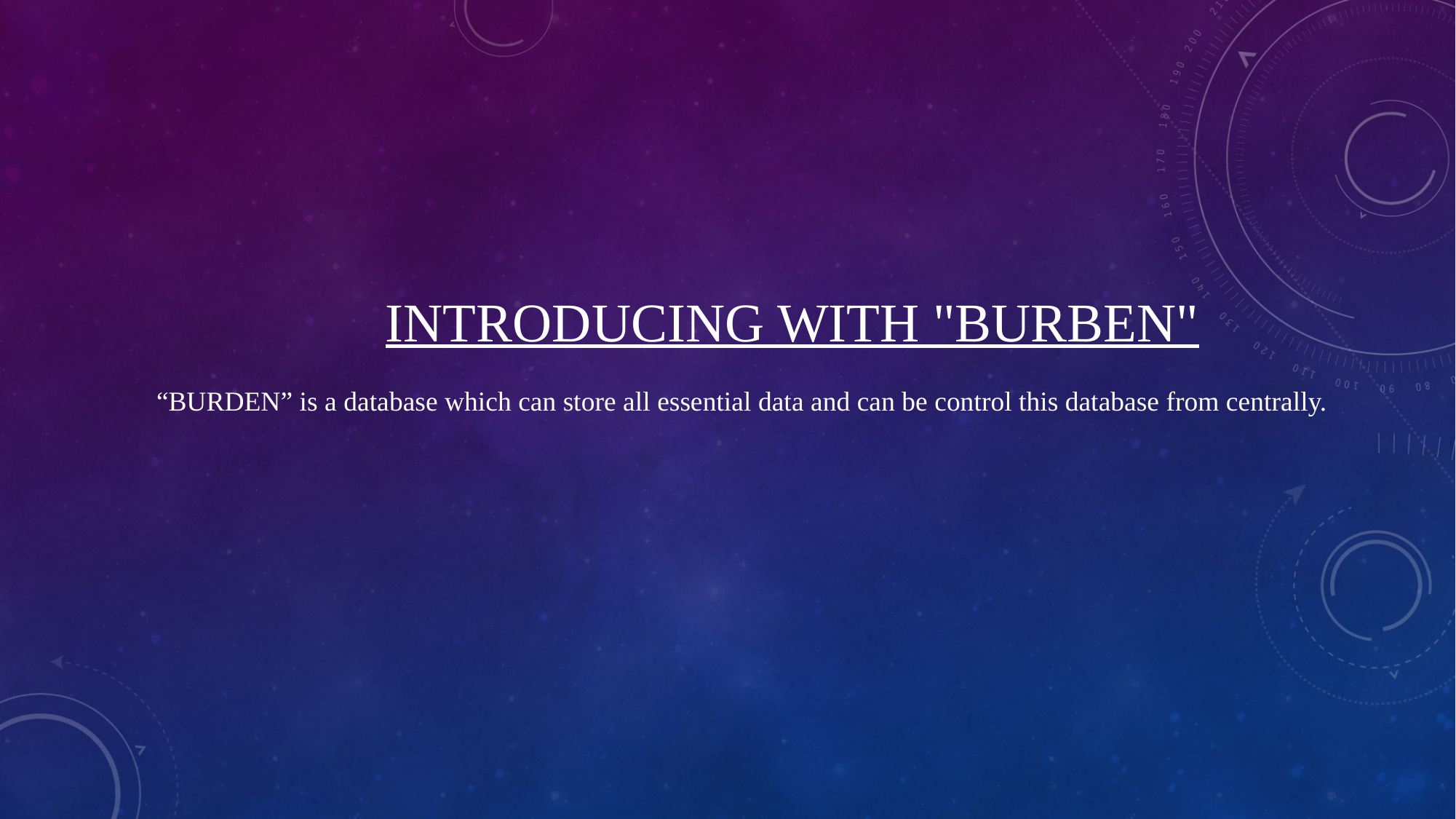

# Introducing with "BURBEN"
“BURDEN” is a database which can store all essential data and can be control this database from centrally.